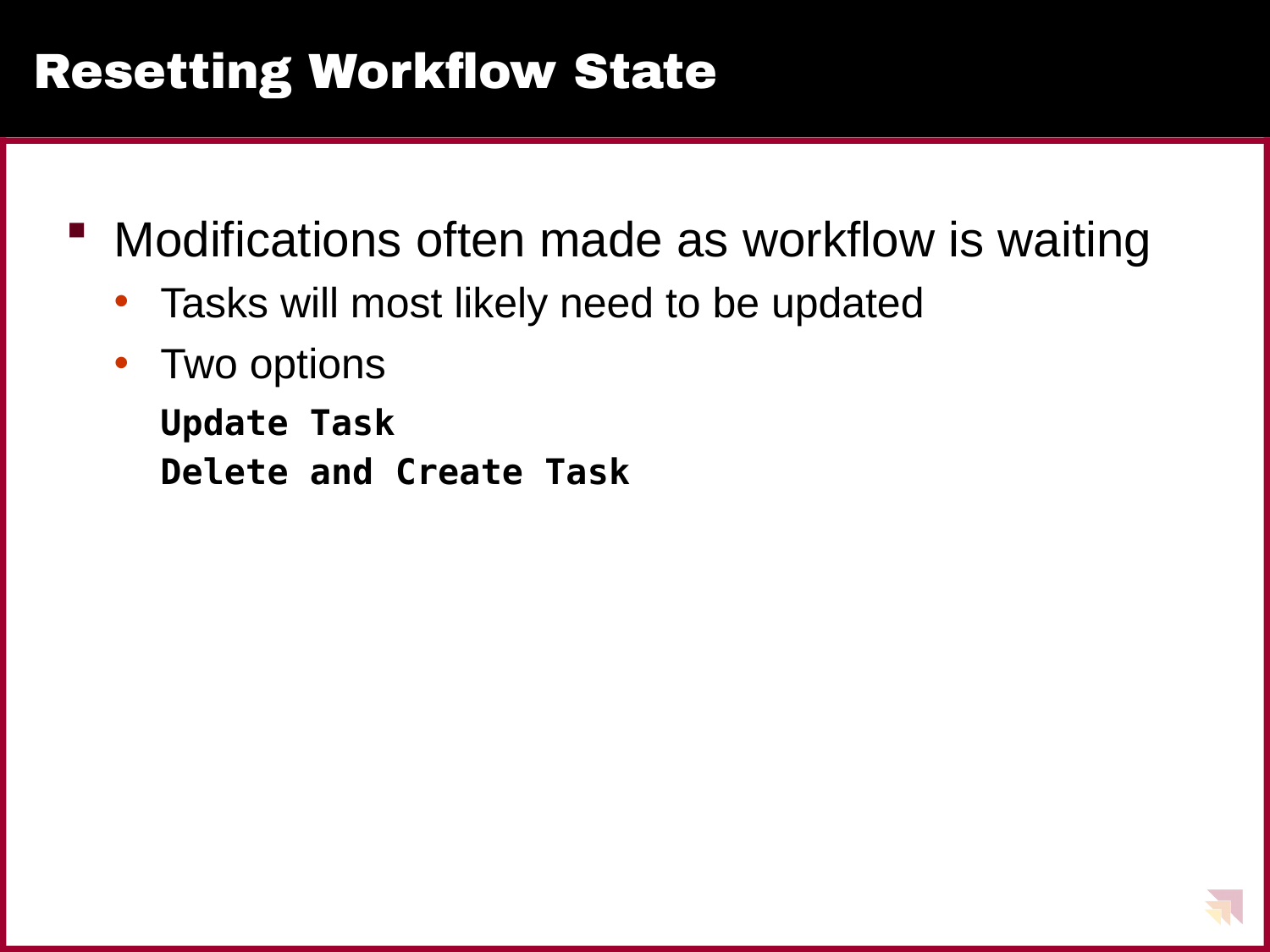

# Resetting Workflow State
Modifications often made as workflow is waiting
Tasks will most likely need to be updated
Two options
Update Task
Delete and Create Task